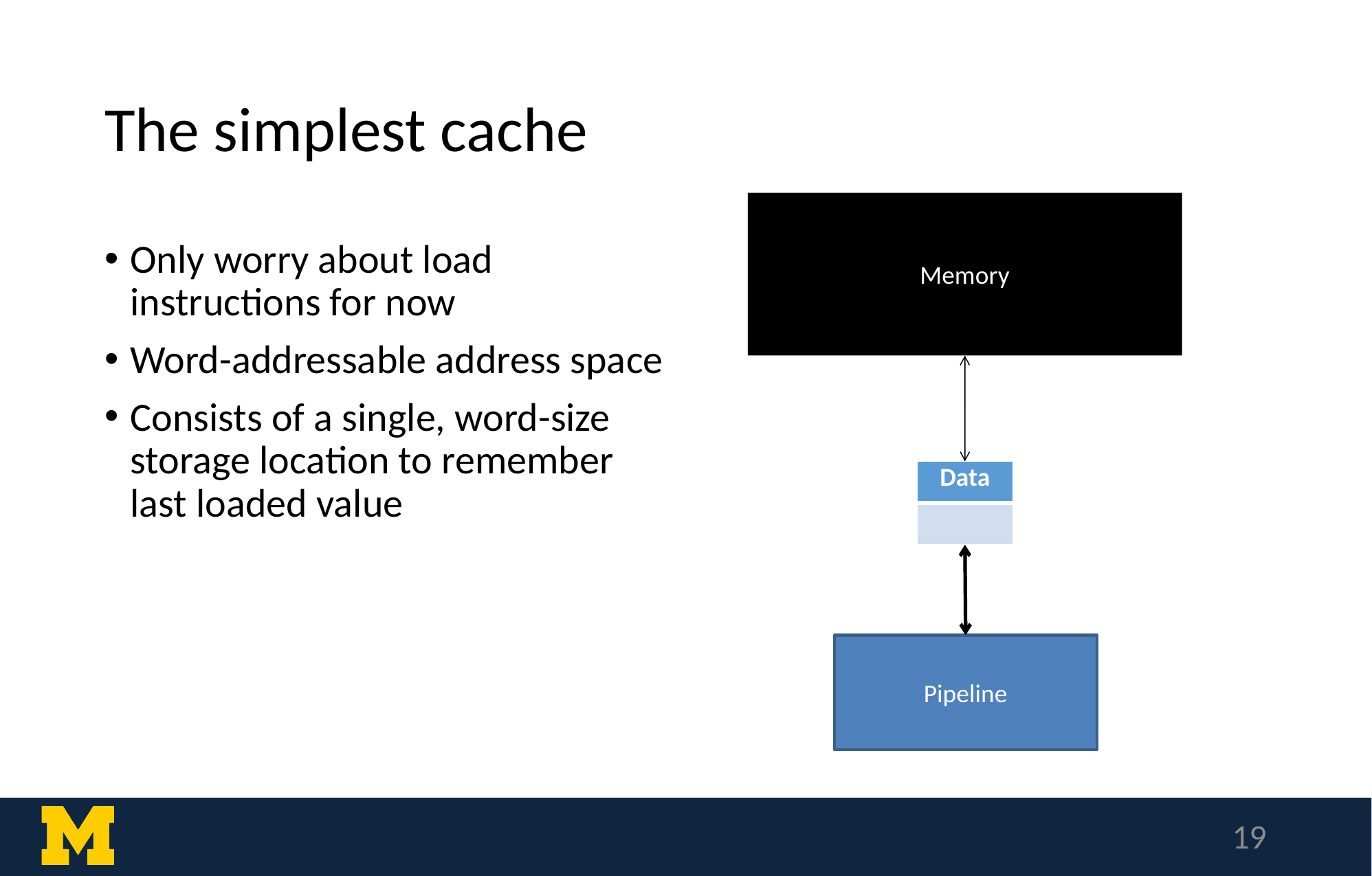

# The simplest cache
Memory
Only worry about load instructions for now
Word-addressable address space
Consists of a single, word-size storage location to remember last loaded value

| Data |
| --- |
|  |
Pipeline
19